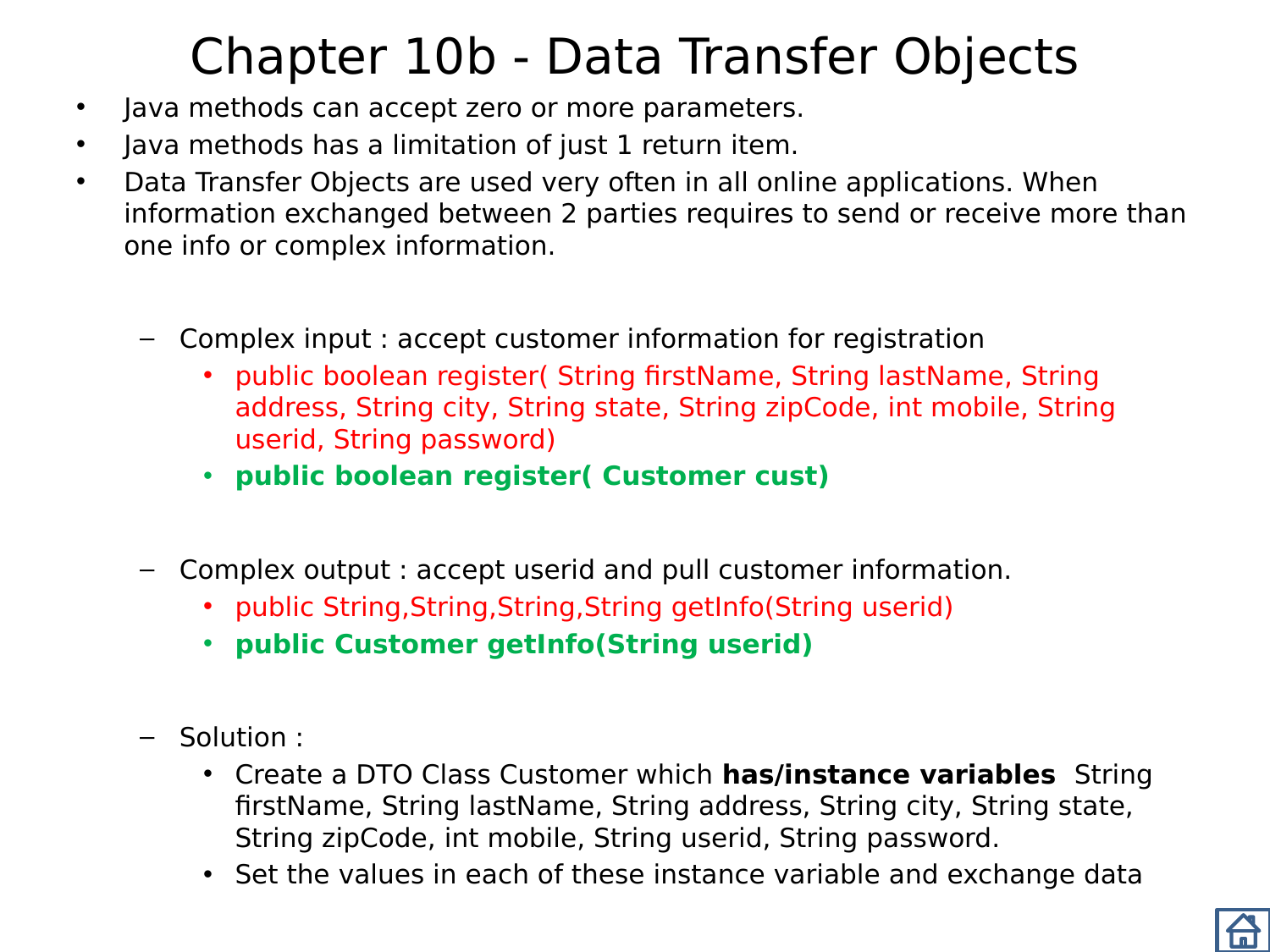

# Chapter 10b - Data Transfer Objects
Java methods can accept zero or more parameters.
Java methods has a limitation of just 1 return item.
Data Transfer Objects are used very often in all online applications. When information exchanged between 2 parties requires to send or receive more than one info or complex information.

Complex input : accept customer information for registration
public boolean register( String firstName, String lastName, String address, String city, String state, String zipCode, int mobile, String userid, String password)
public boolean register( Customer cust)

Complex output : accept userid and pull customer information.
public String,String,String,String getInfo(String userid)
public Customer getInfo(String userid)

Solution :
Create a DTO Class Customer which has/instance variables  String firstName, String lastName, String address, String city, String state, String zipCode, int mobile, String userid, String password.
Set the values in each of these instance variable and exchange data